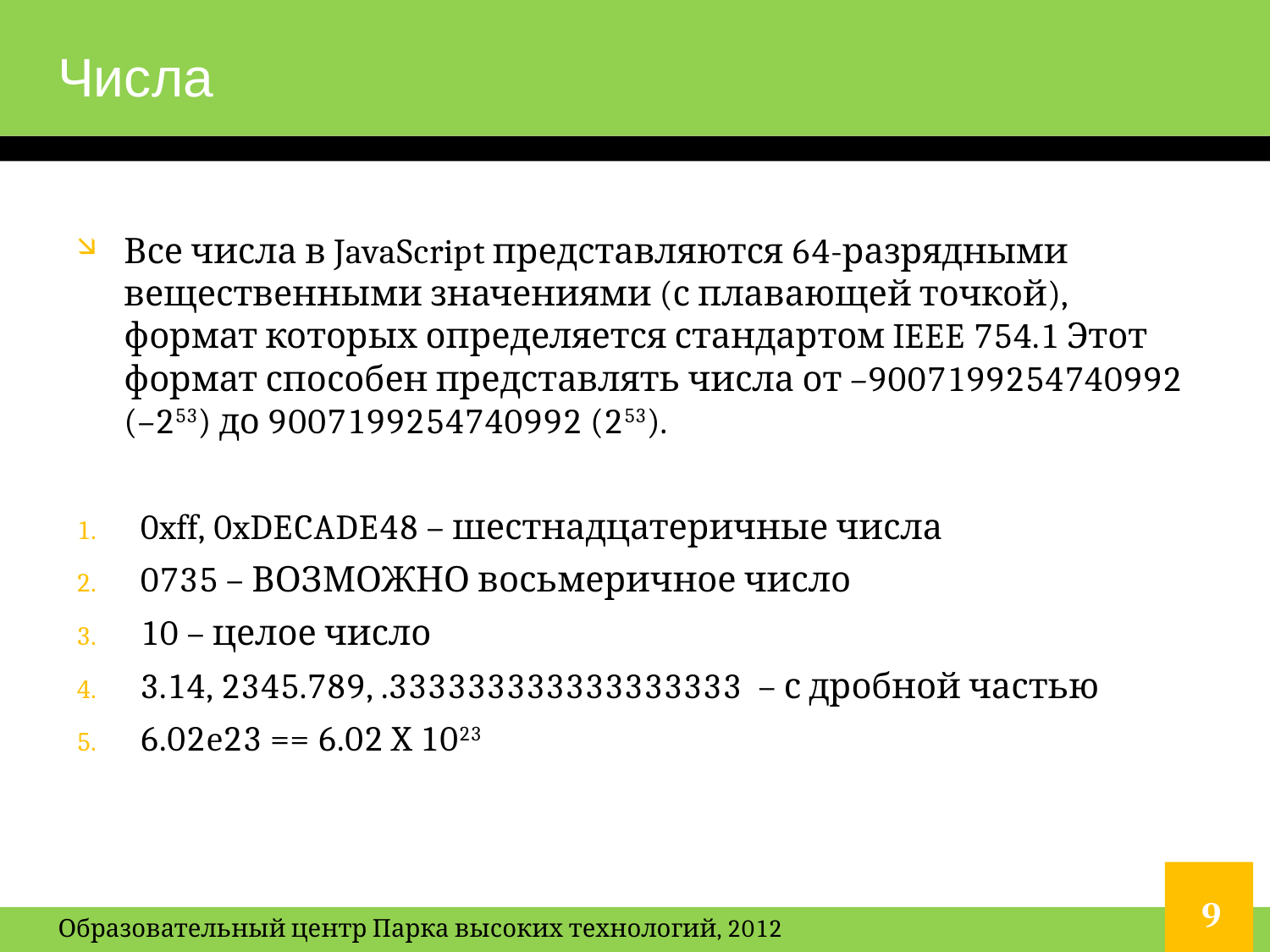

# Числа
Все числа в JavaScript представляются 64-разрядными вещественными значениями (с плавающей точкой), формат которых определяется стандартом IEEE 754.1 Этот формат способен представлять числа от –9007199254740992 (–253) до 9007199254740992 (253).

0xff, 0xDECADE48 – шестнадцатеричные числа
0735 – ВОЗМОЖНО восьмеричное число
10 – целое число
3.14, 2345.789, .333333333333333333  – с дробной частью
6.02e23 == 6.02 X 1023
9